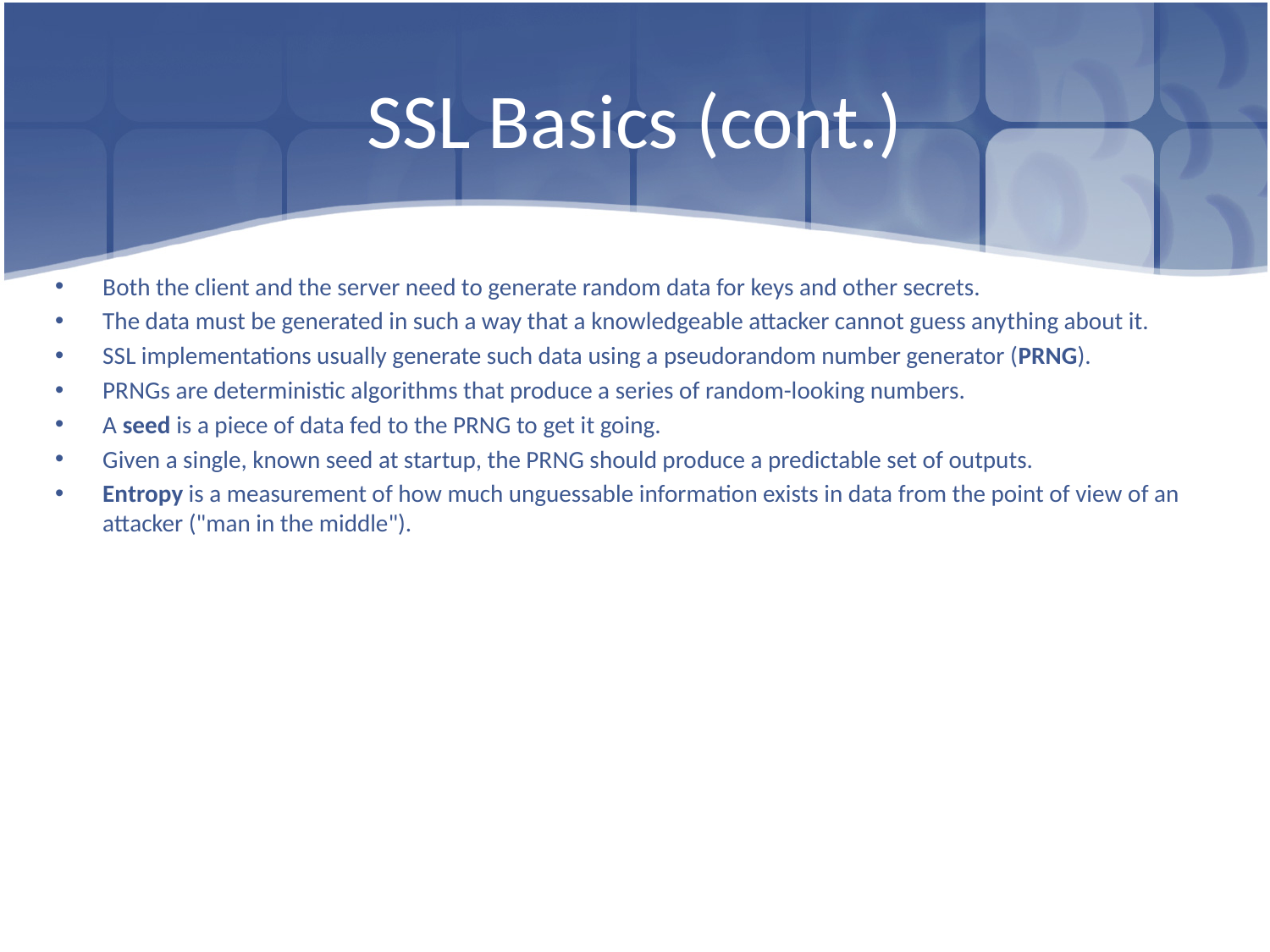

# SSL Basics (cont.)
Both the client and the server need to generate random data for keys and other secrets.
The data must be generated in such a way that a knowledgeable attacker cannot guess anything about it.
SSL implementations usually generate such data using a pseudorandom number generator (PRNG).
PRNGs are deterministic algorithms that produce a series of random-looking numbers.
A seed is a piece of data fed to the PRNG to get it going.
Given a single, known seed at startup, the PRNG should produce a predictable set of outputs.
Entropy is a measurement of how much unguessable information exists in data from the point of view of an attacker ("man in the middle").